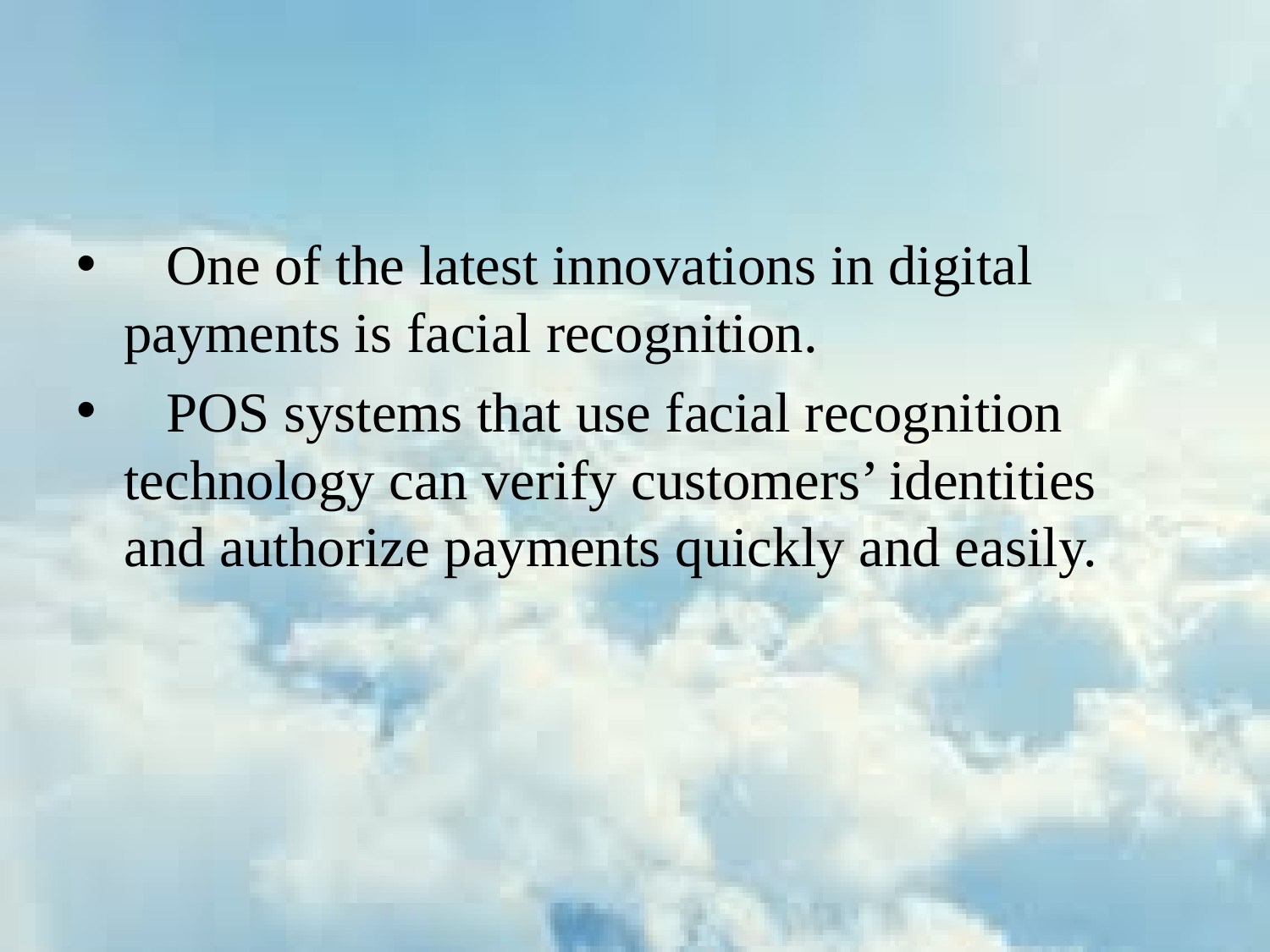

#
   One of the latest innovations in digital payments is facial recognition.
   POS systems that use facial recognition technology can verify customers’ identities and authorize payments quickly and easily.